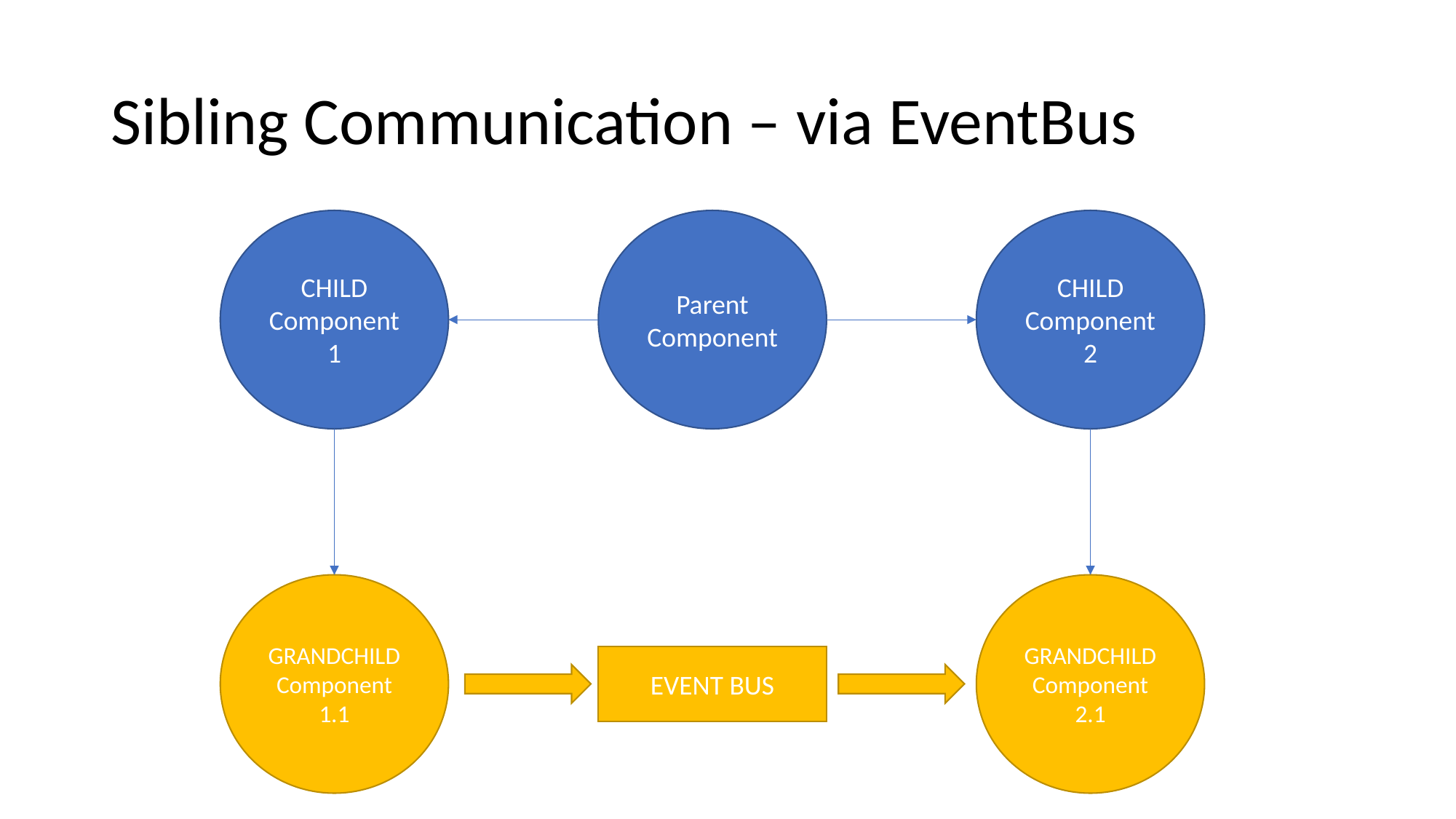

# Sibling Communication – via EventBus
CHILD Component
1
CHILD Component
2
Parent Component
GRANDCHILD Component
1.1
GRANDCHILD Component
2.1
EVENT BUS